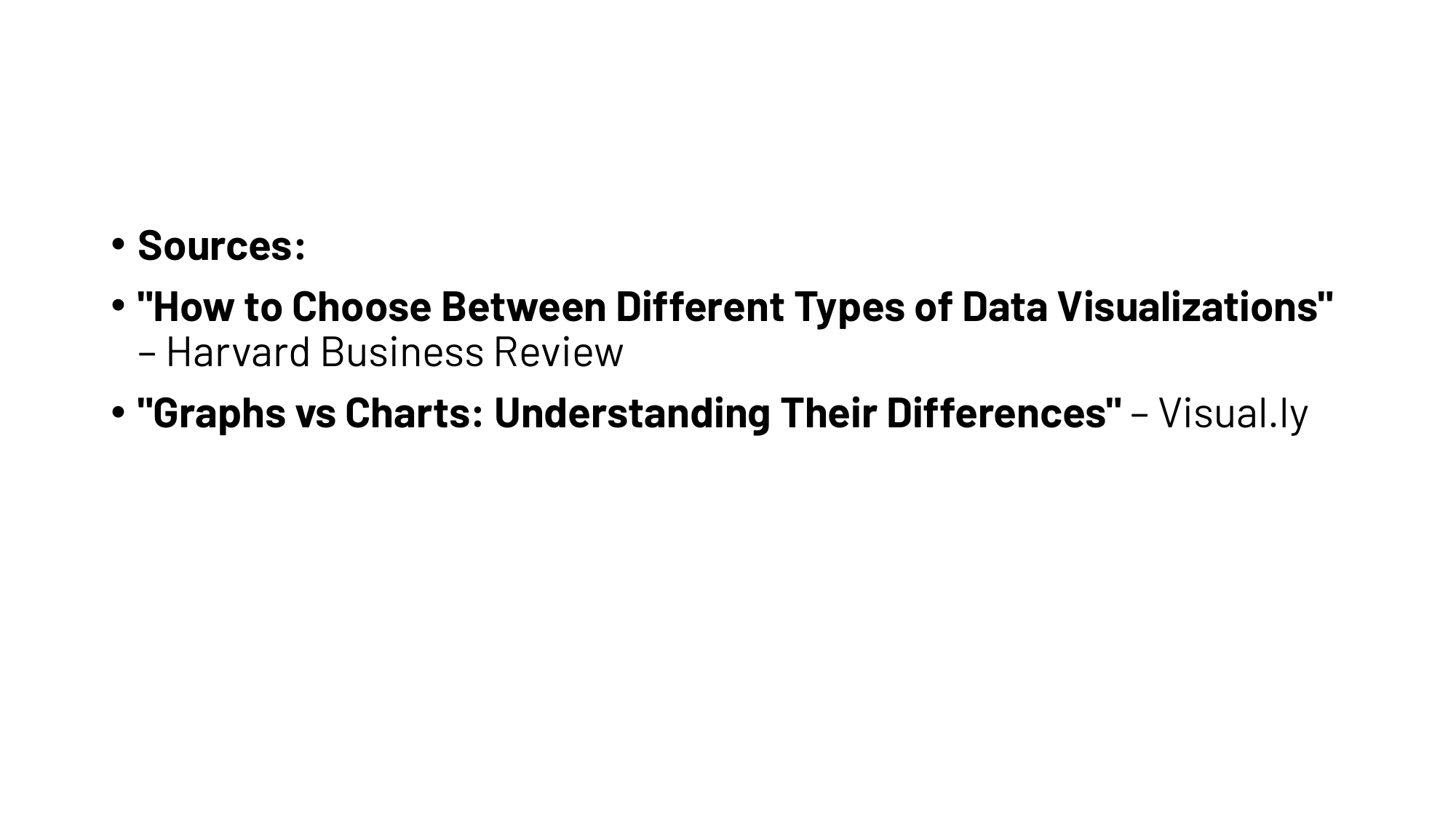

#
Sources:
"How to Choose Between Different Types of Data Visualizations" – Harvard Business Review
"Graphs vs Charts: Understanding Their Differences" – Visual.ly